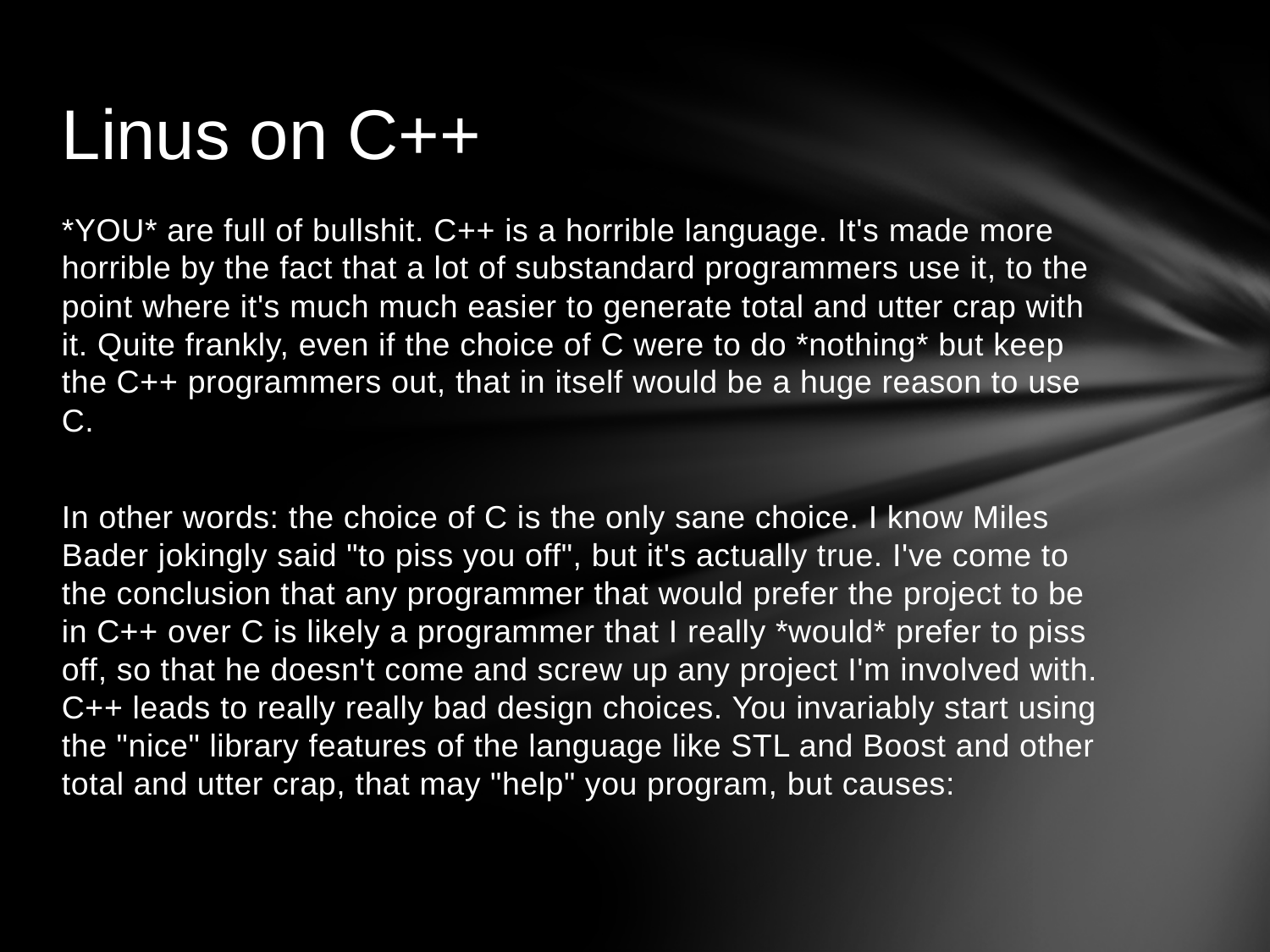

# Linus on C++
*YOU* are full of bullshit. C++ is a horrible language. It's made more horrible by the fact that a lot of substandard programmers use it, to the point where it's much much easier to generate total and utter crap with it. Quite frankly, even if the choice of C were to do *nothing* but keep the C++ programmers out, that in itself would be a huge reason to use C.
In other words: the choice of C is the only sane choice. I know Miles Bader jokingly said "to piss you off", but it's actually true. I've come to the conclusion that any programmer that would prefer the project to be in C++ over C is likely a programmer that I really *would* prefer to piss off, so that he doesn't come and screw up any project I'm involved with. C++ leads to really really bad design choices. You invariably start using the "nice" library features of the language like STL and Boost and other total and utter crap, that may "help" you program, but causes: